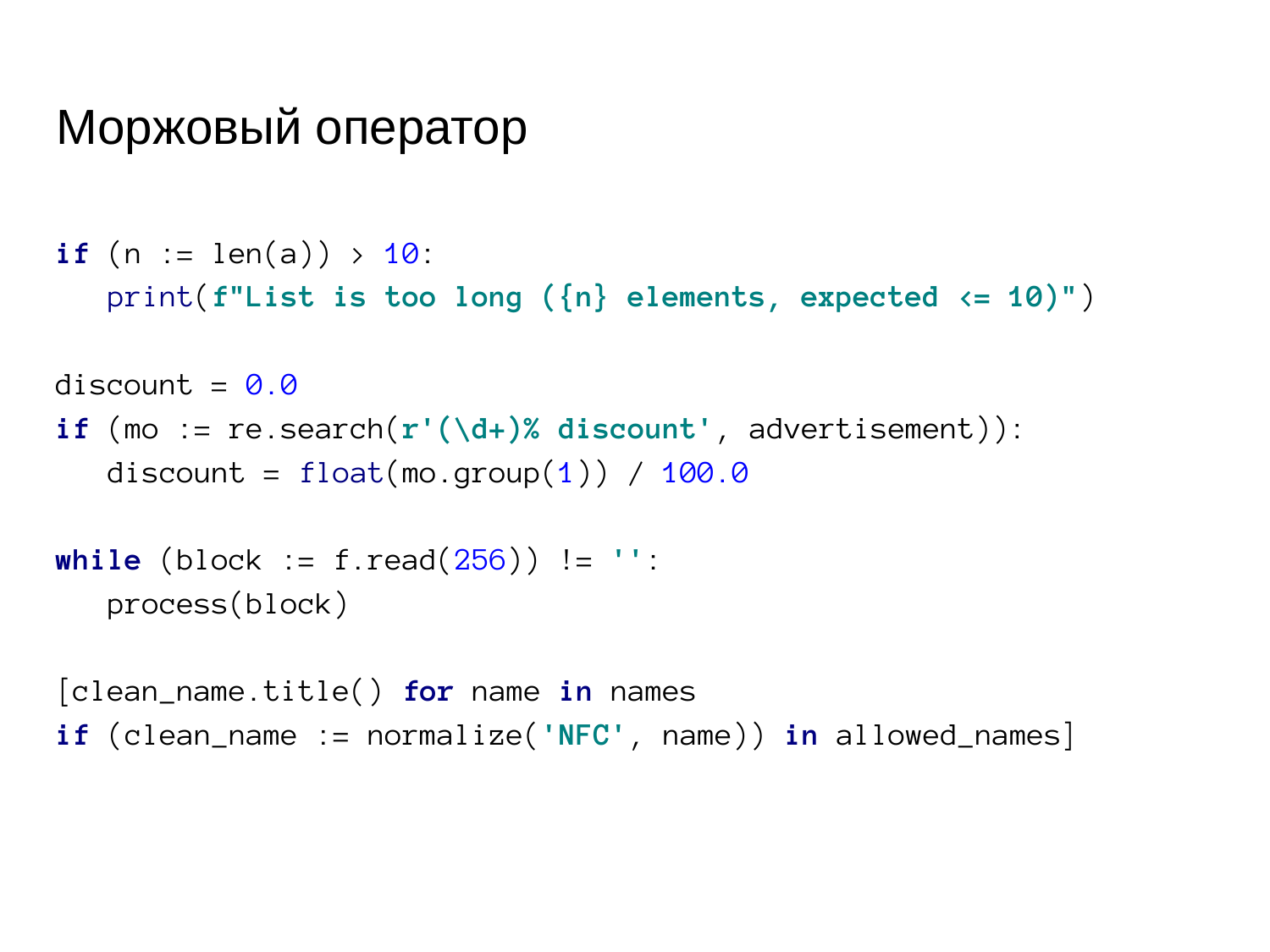

# Моржовый оператор
if (n := len(a)) > 10:
   print(f"List is too long ({n} elements, expected <= 10)")

discount = 0.0
if (mo := re.search(r'(\d+)% discount', advertisement)):
   discount = float(mo.group(1)) / 100.0

while (block := f.read(256)) != '':
   process(block)

[clean_name.title() for name in names
if (clean_name := normalize('NFC', name)) in allowed_names]